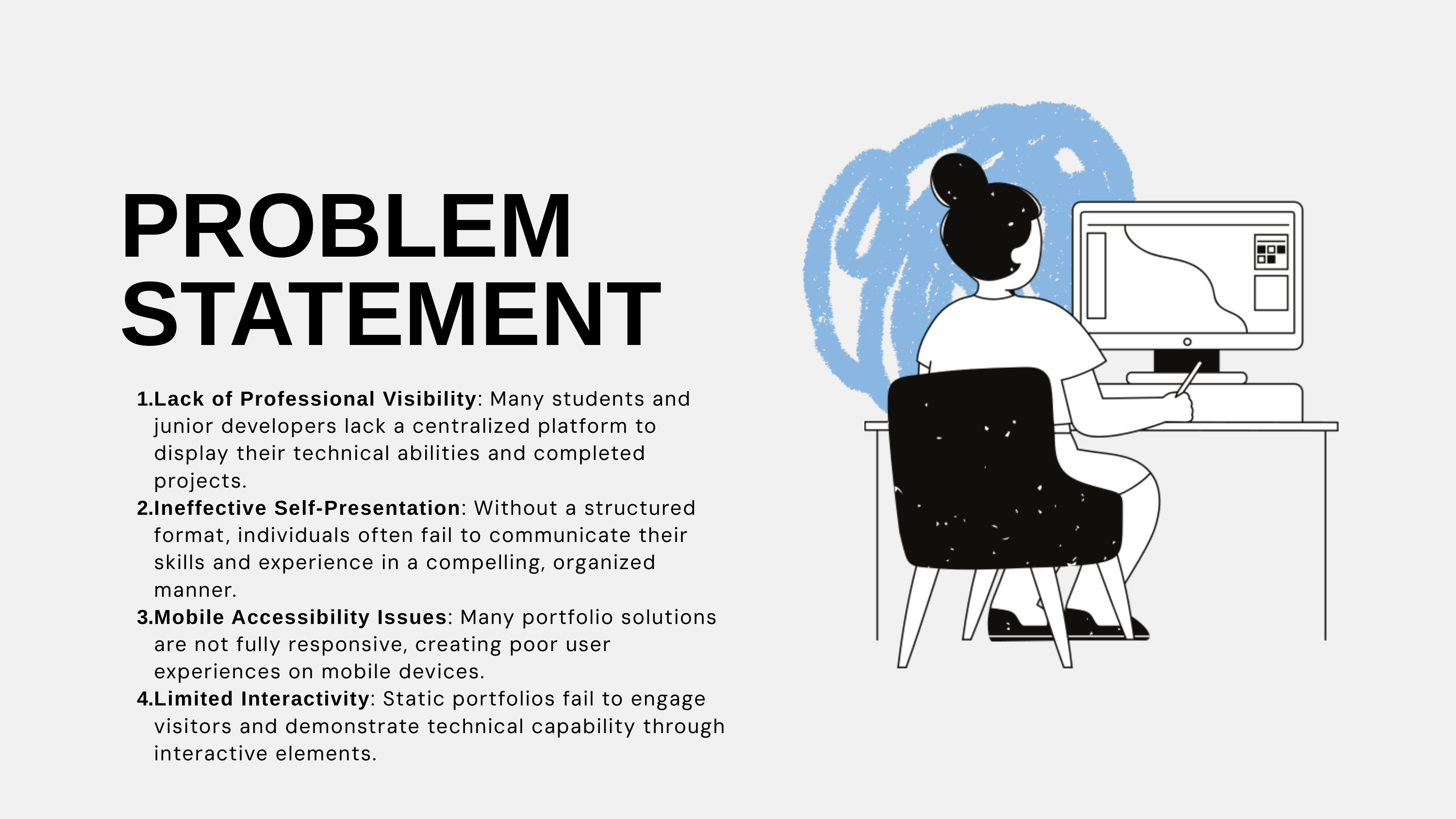

PROBLEM STATEMENT
Lack of Professional Visibility: Many students and junior developers lack a centralized platform to display their technical abilities and completed projects.
Ineffective Self-Presentation: Without a structured format, individuals often fail to communicate their skills and experience in a compelling, organized manner.
Mobile Accessibility Issues: Many portfolio solutions are not fully responsive, creating poor user experiences on mobile devices.
Limited Interactivity: Static portfolios fail to engage visitors and demonstrate technical capability through interactive elements.